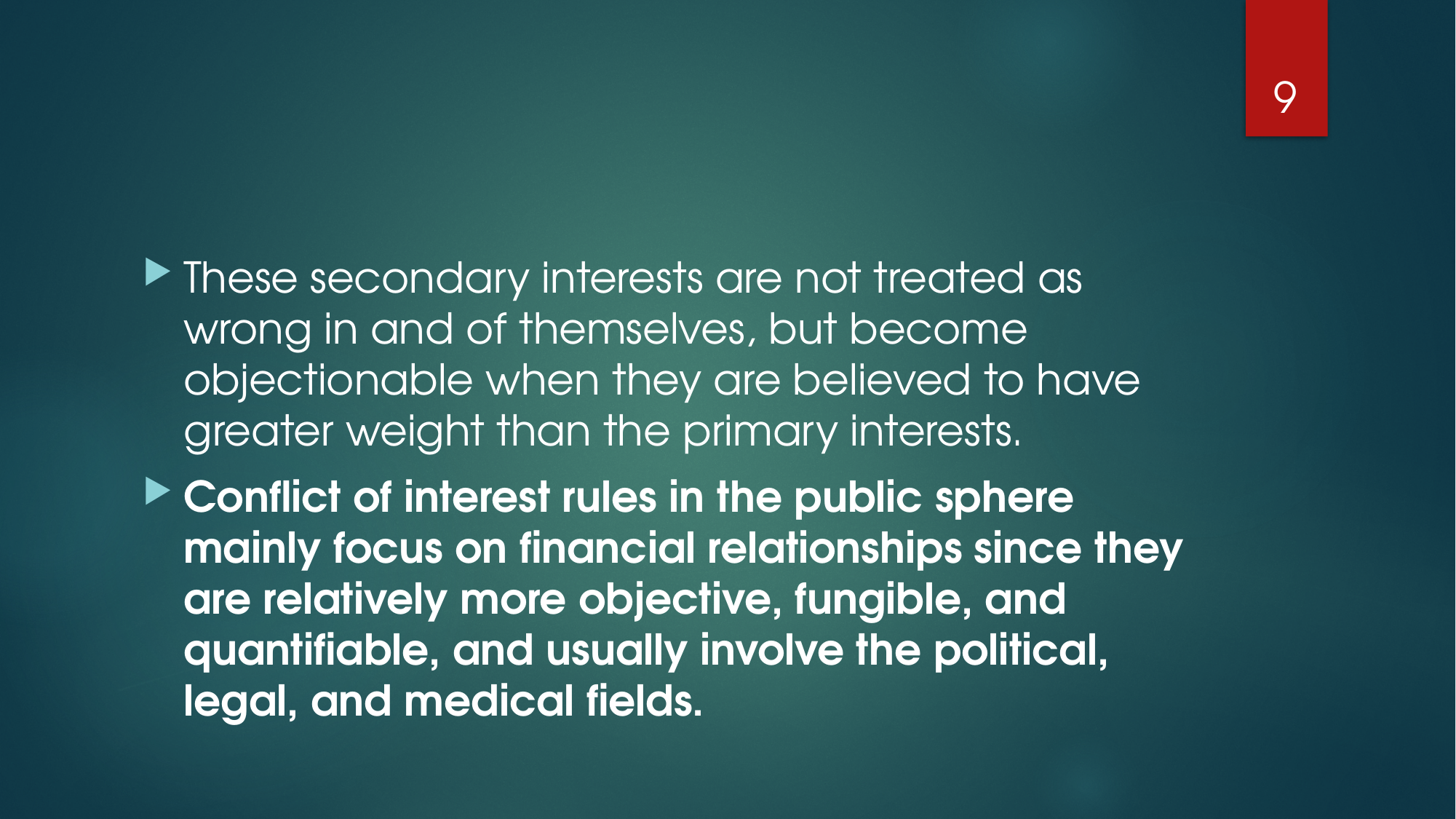

9
#
These secondary interests are not treated as wrong in and of themselves, but become objectionable when they are believed to have greater weight than the primary interests.
Conflict of interest rules in the public sphere mainly focus on financial relationships since they are relatively more objective, fungible, and quantifiable, and usually involve the political, legal, and medical fields.